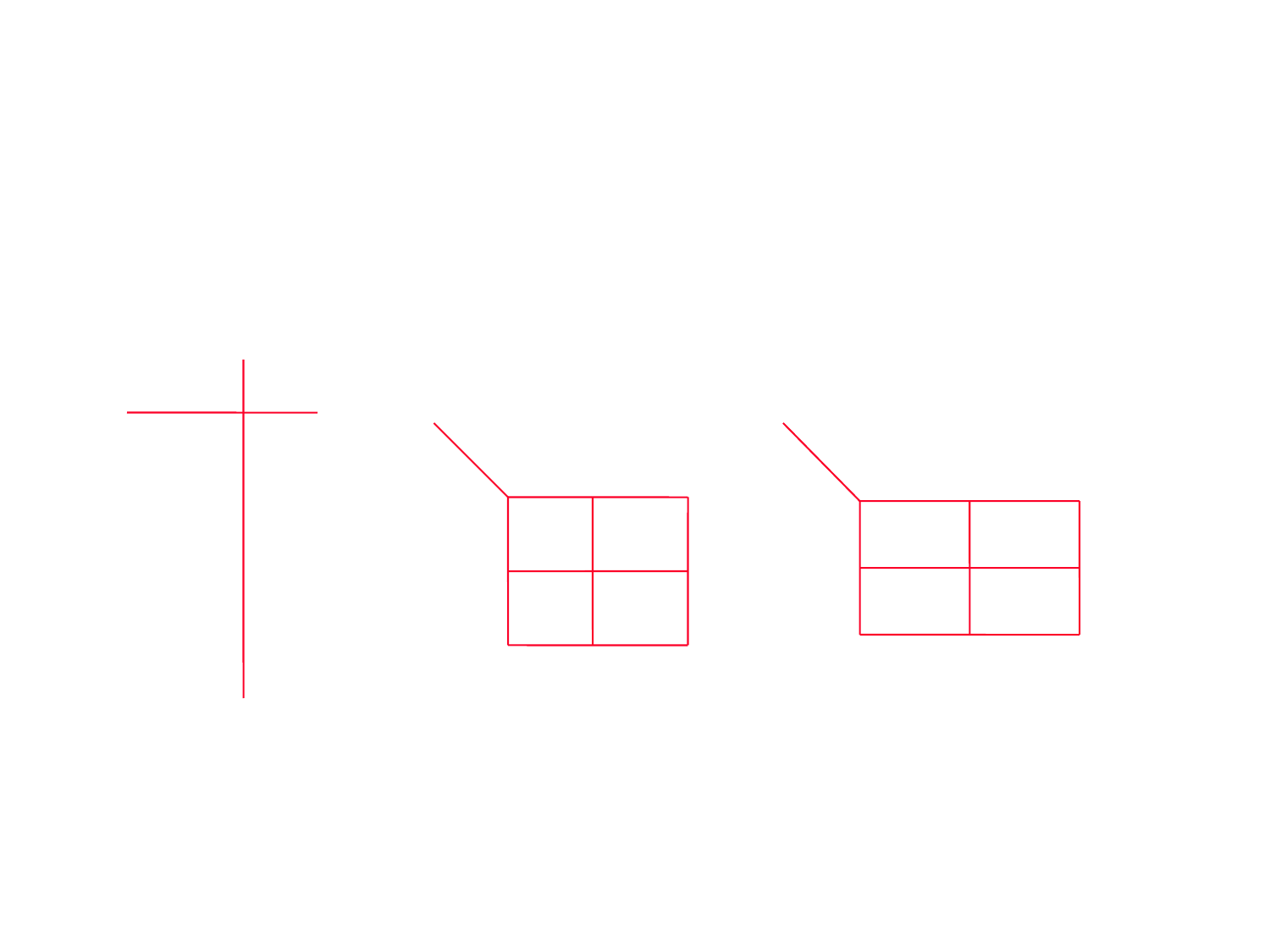

# Mapas de Karnaugh.
Para dos variables:

x   y   f         f                       f
0   0  mo             y 0    1      	       y 0    1
0   1  m1       x 0      mo m1  	x  0  mo   m2
1   0  m2          1    m2 m3   	    1  m1   m3
1   1  m3